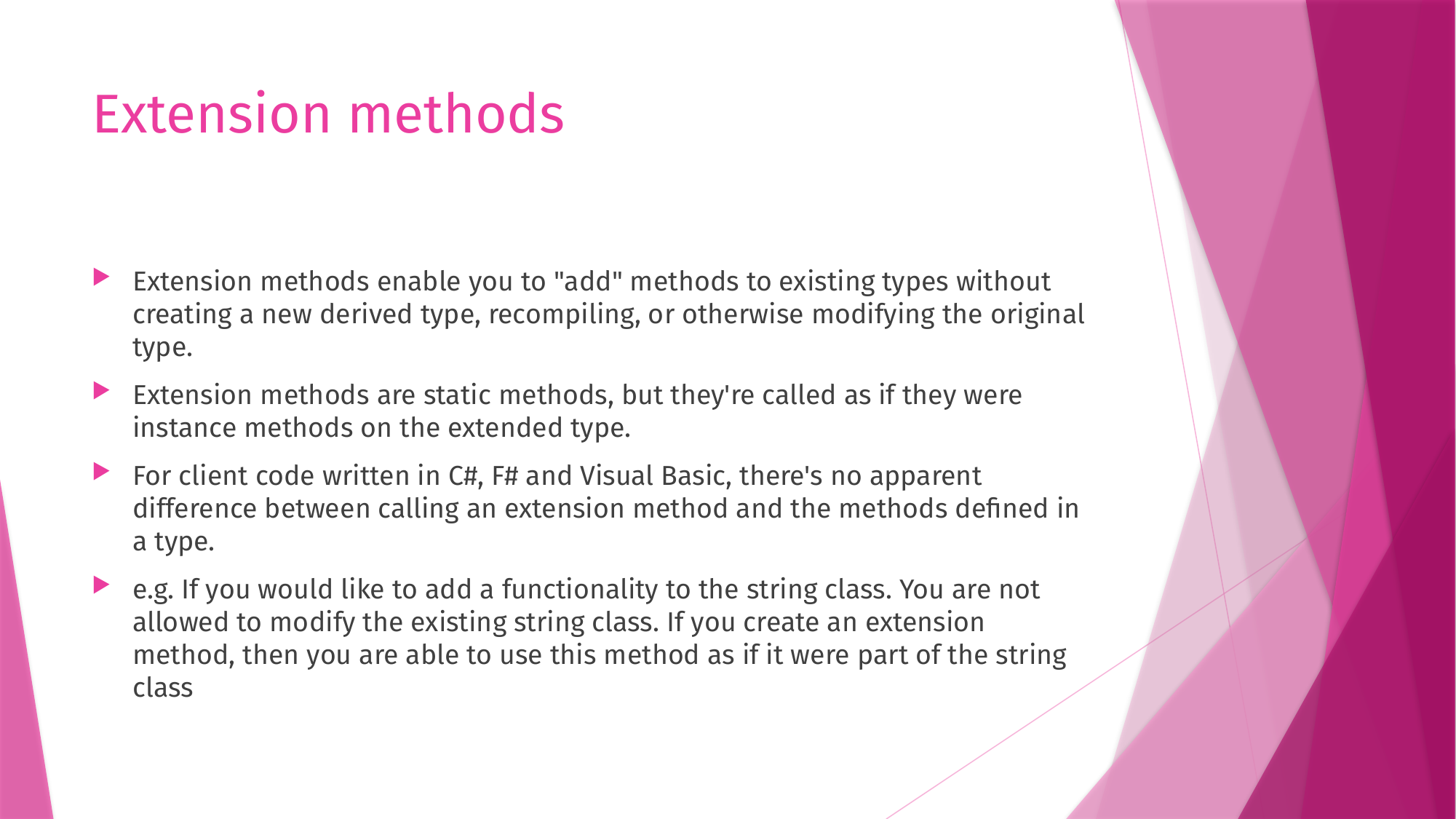

# Extension methods
Extension methods enable you to "add" methods to existing types without creating a new derived type, recompiling, or otherwise modifying the original type.
Extension methods are static methods, but they're called as if they were instance methods on the extended type.
For client code written in C#, F# and Visual Basic, there's no apparent difference between calling an extension method and the methods defined in a type.
e.g. If you would like to add a functionality to the string class. You are not allowed to modify the existing string class. If you create an extension method, then you are able to use this method as if it were part of the string class